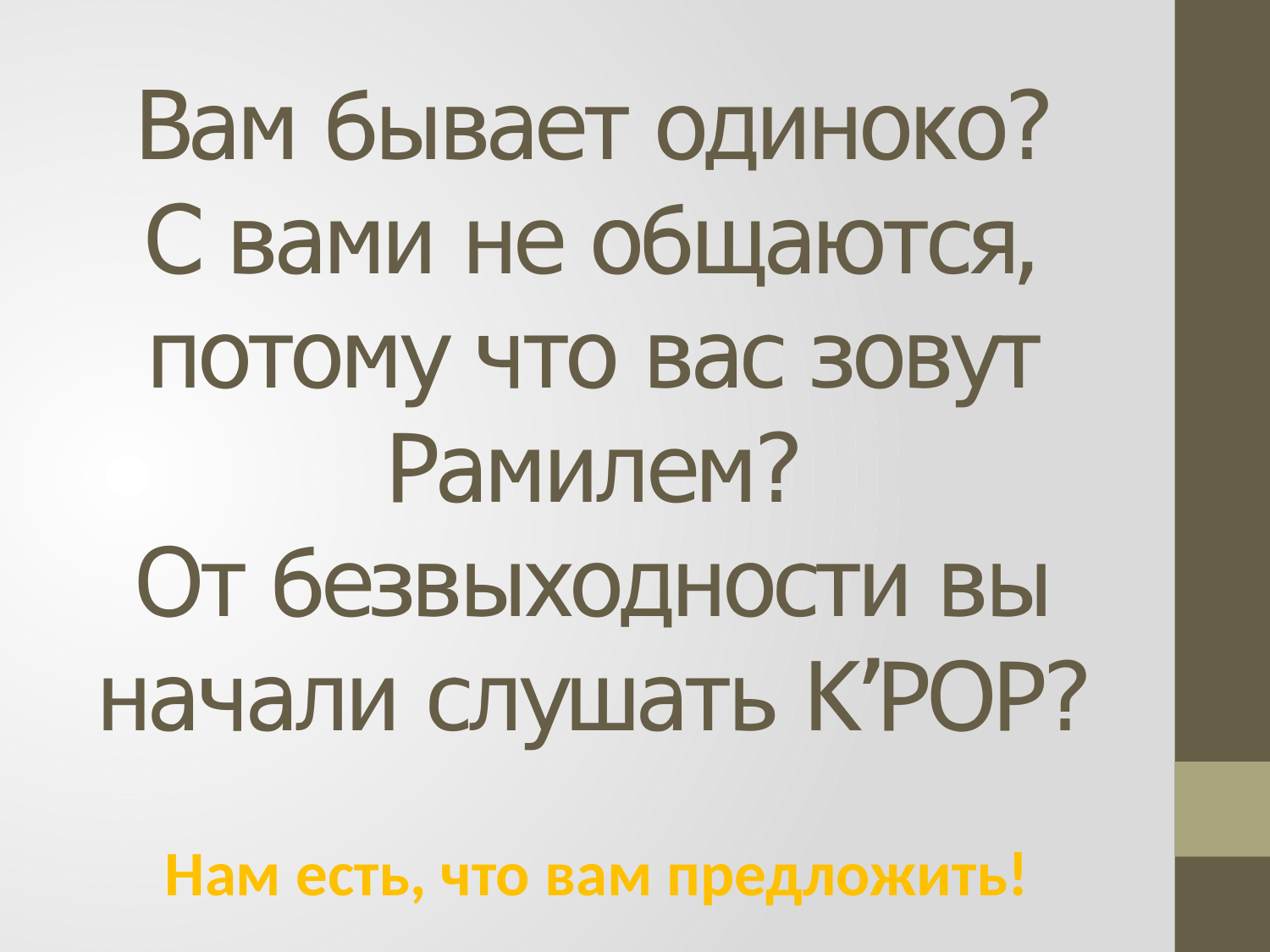

# Вам бывает одиноко? С вами не общаются, потому что вас зовут Рамилем? От безвыходности вы начали слушать K’POP?
Нам есть, что вам предложить!